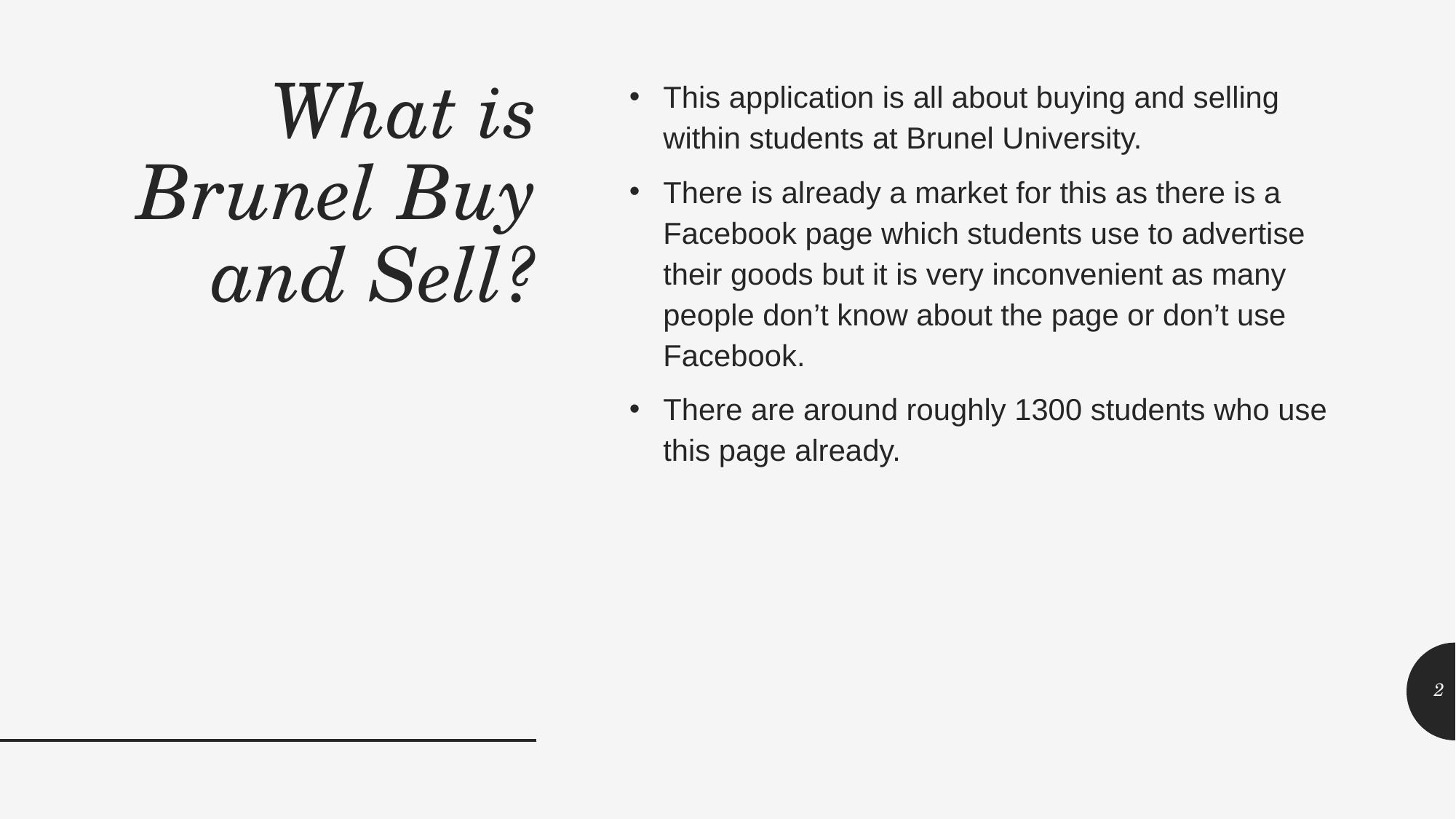

# What is Brunel Buy and Sell?
This application is all about buying and selling within students at Brunel University.
There is already a market for this as there is a Facebook page which students use to advertise their goods but it is very inconvenient as many people don’t know about the page or don’t use Facebook.
There are around roughly 1300 students who use this page already.

2